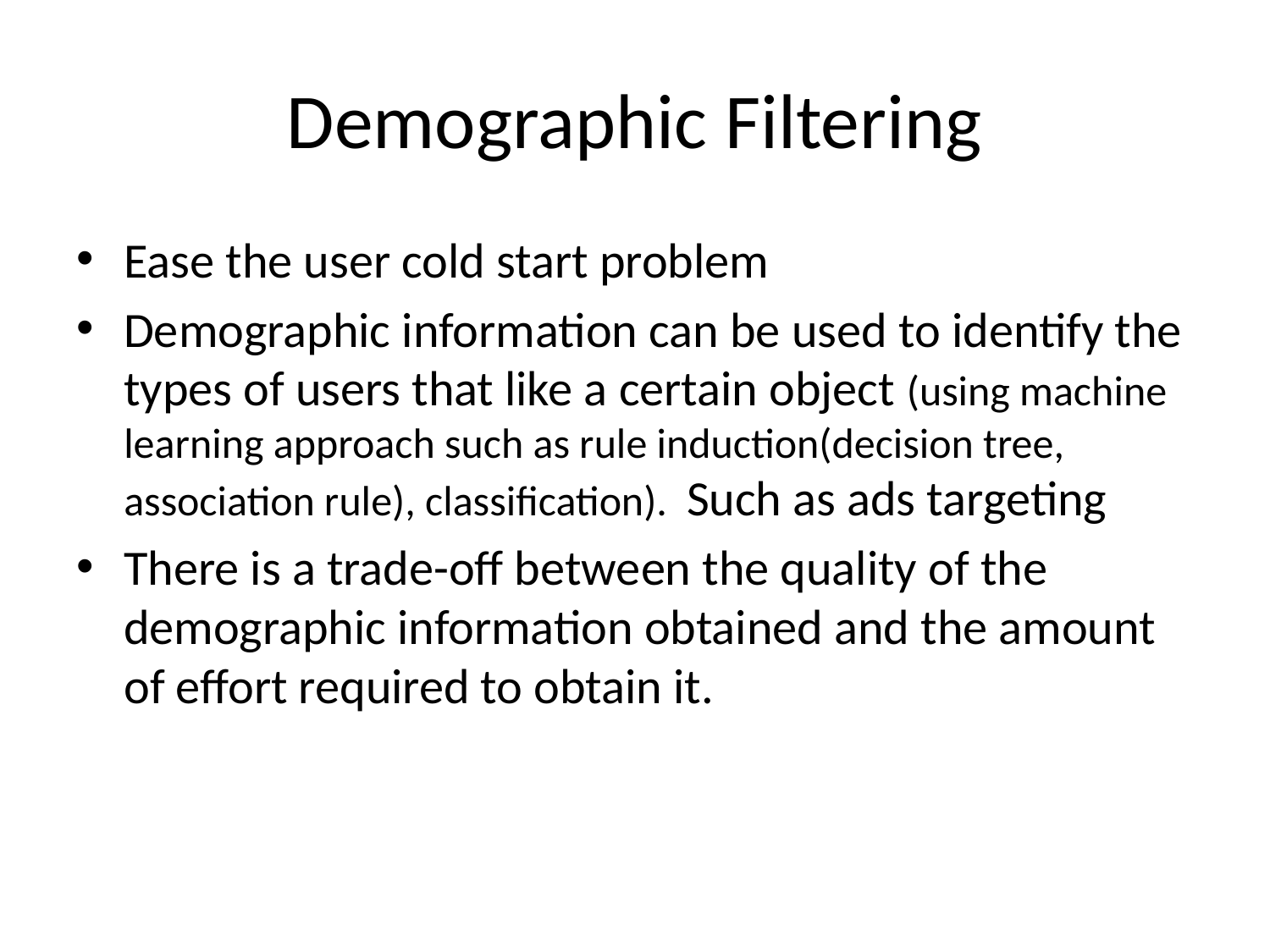

# Demographic Filtering
Ease the user cold start problem
Demographic information can be used to identify the types of users that like a certain object (using machine learning approach such as rule induction(decision tree, association rule), classification).  Such as ads targeting
There is a trade-off between the quality of the demographic information obtained and the amount of effort required to obtain it.